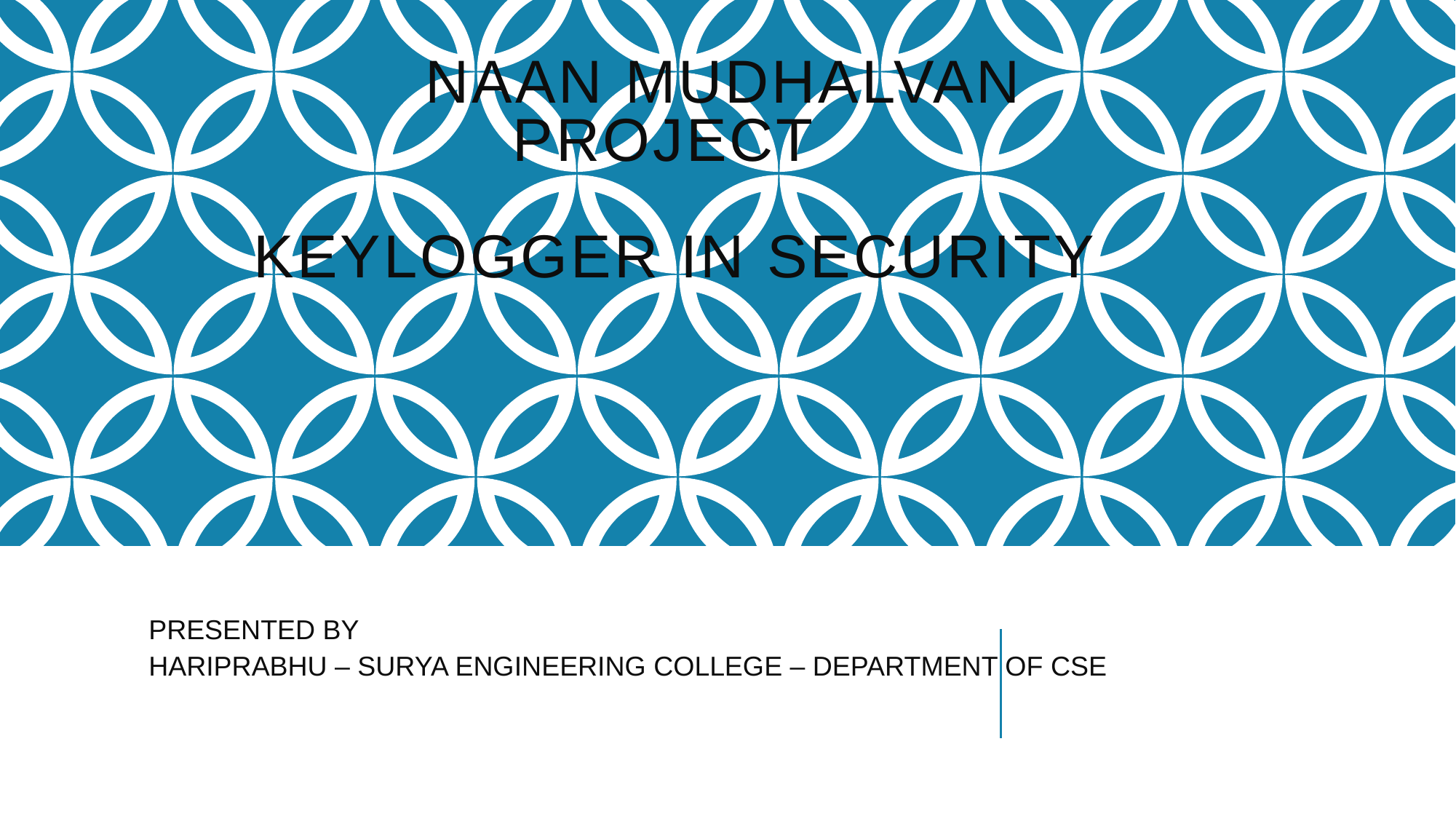

# NAAN MUDHALVAN PROJECT KEYLOGGER IN SECURITY
PRESENTED BY
HARIPRABHU – SURYA ENGINEERING COLLEGE – DEPARTMENT OF CSE